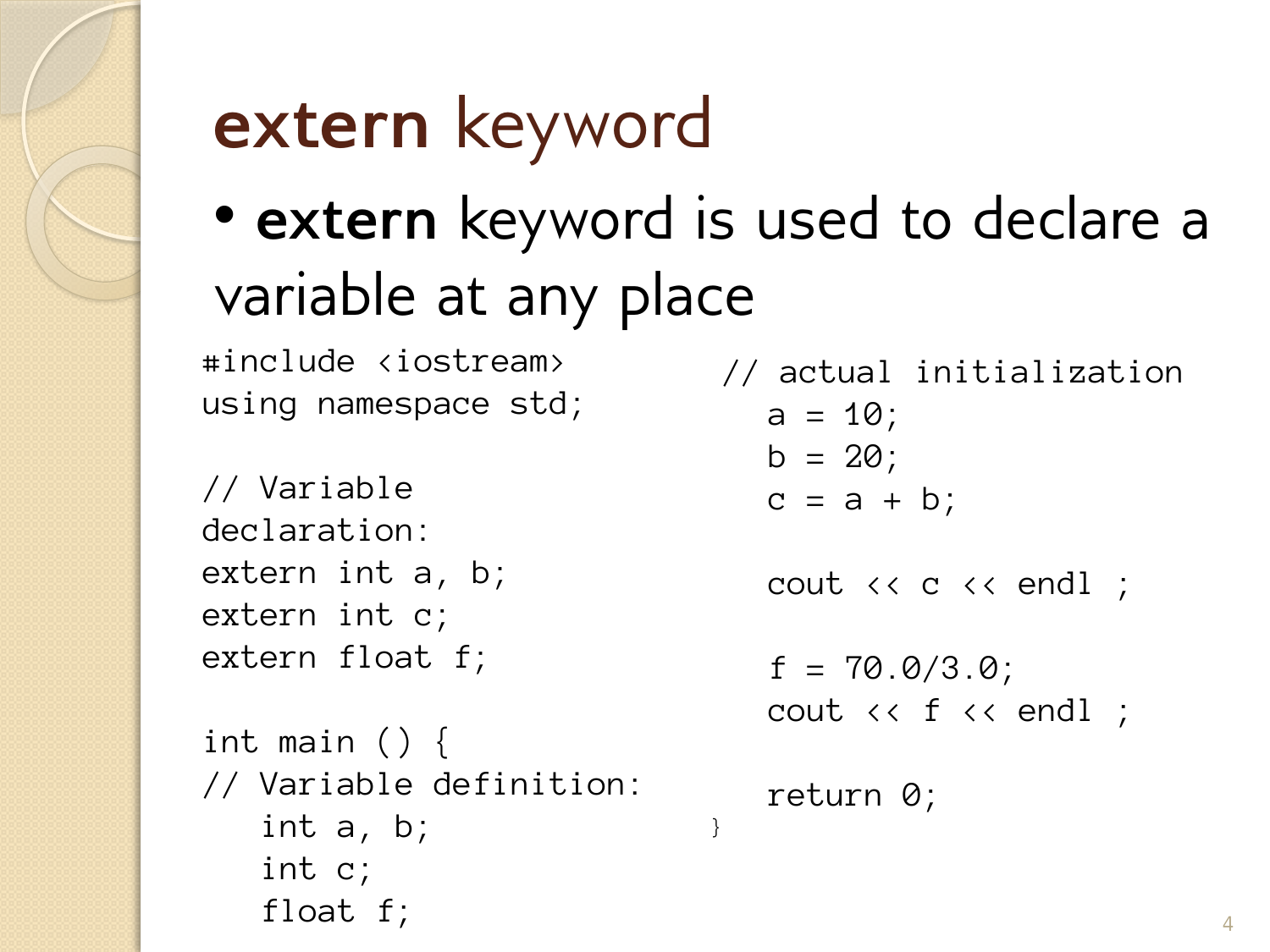

# extern keyword
 extern keyword is used to declare a variable at any place
#include <iostream>
using namespace std;

// Variable declaration:
extern int a, b;
extern int c;
extern float f;

int main () {
// Variable definition:
   int a, b;
   int c;
   float f;
 // actual initialization
   a = 10;
   b = 20;
   c = a + b;

   cout << c << endl ;

   f = 70.0/3.0;
   cout << f << endl ;

   return 0;
}
4